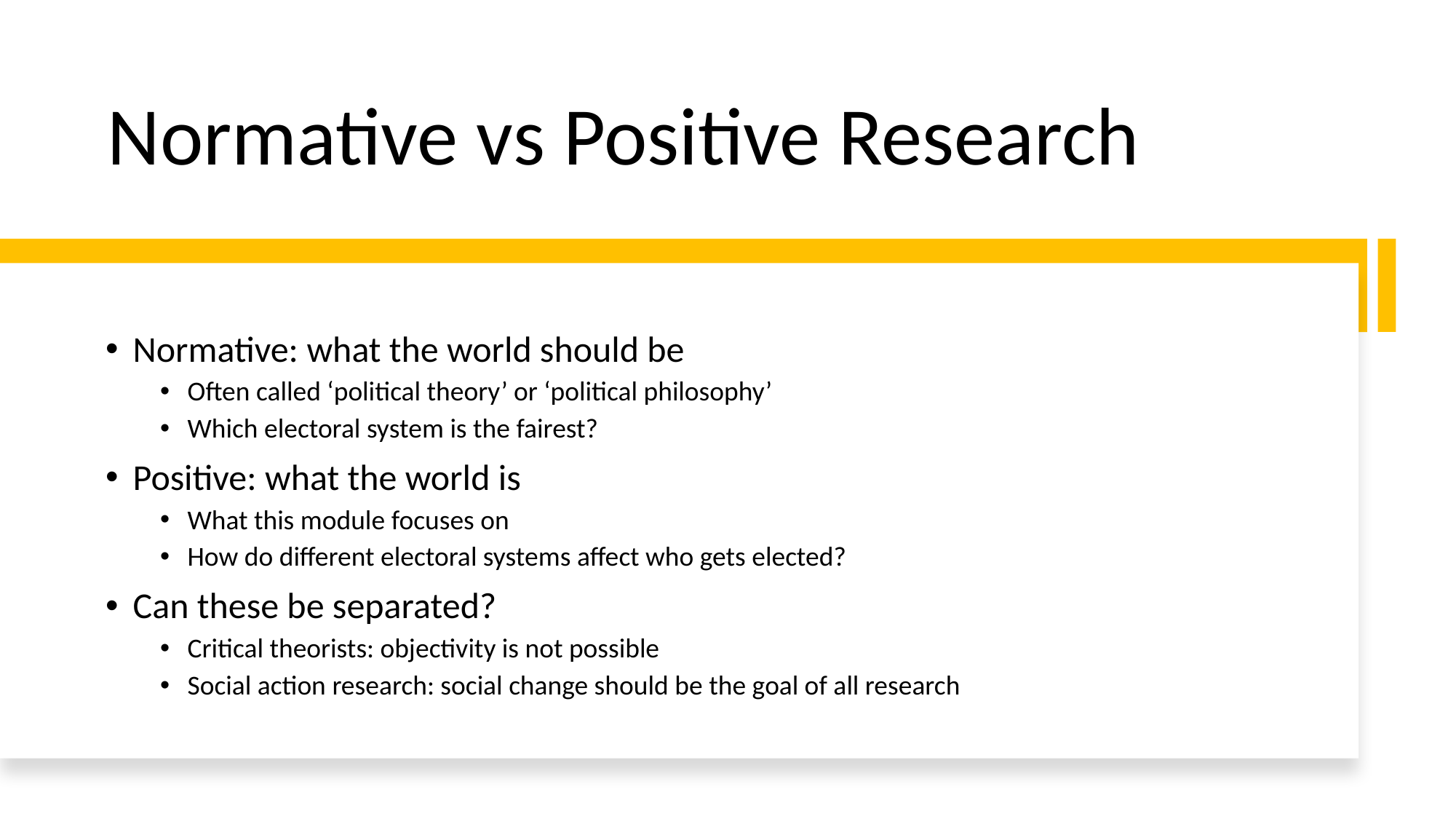

# Normative vs Positive Research

Normative: what the world should be
Often called ‘political theory’ or ‘political philosophy’
Which electoral system is the fairest?
Positive: what the world is
What this module focuses on
How do different electoral systems affect who gets elected?
Can these be separated?
Critical theorists: objectivity is not possible
Social action research: social change should be the goal of all research